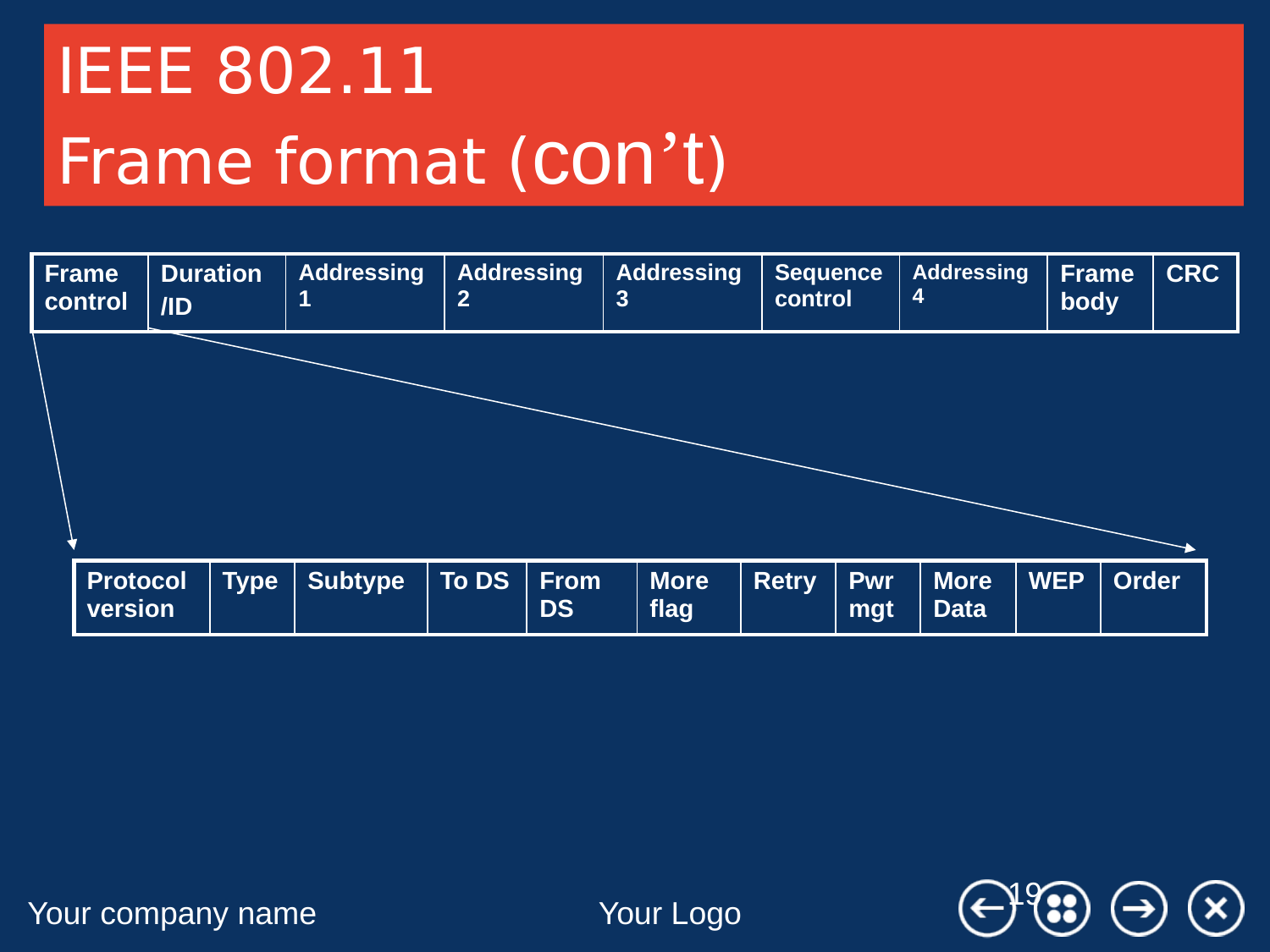

IEEE 802.11
Frame format (con’t)
#
| Frame control | Duration /ID | Addressing 1 | Addressing 2 | Addressing 3 | Sequence control | Addressing 4 | Frame body | CRC |
| --- | --- | --- | --- | --- | --- | --- | --- | --- |

| Protocol version | Type | Subtype | To DS | From DS | More flag | Retry | Pwr mgt | More Data | WEP | Order |
| --- | --- | --- | --- | --- | --- | --- | --- | --- | --- | --- |
19